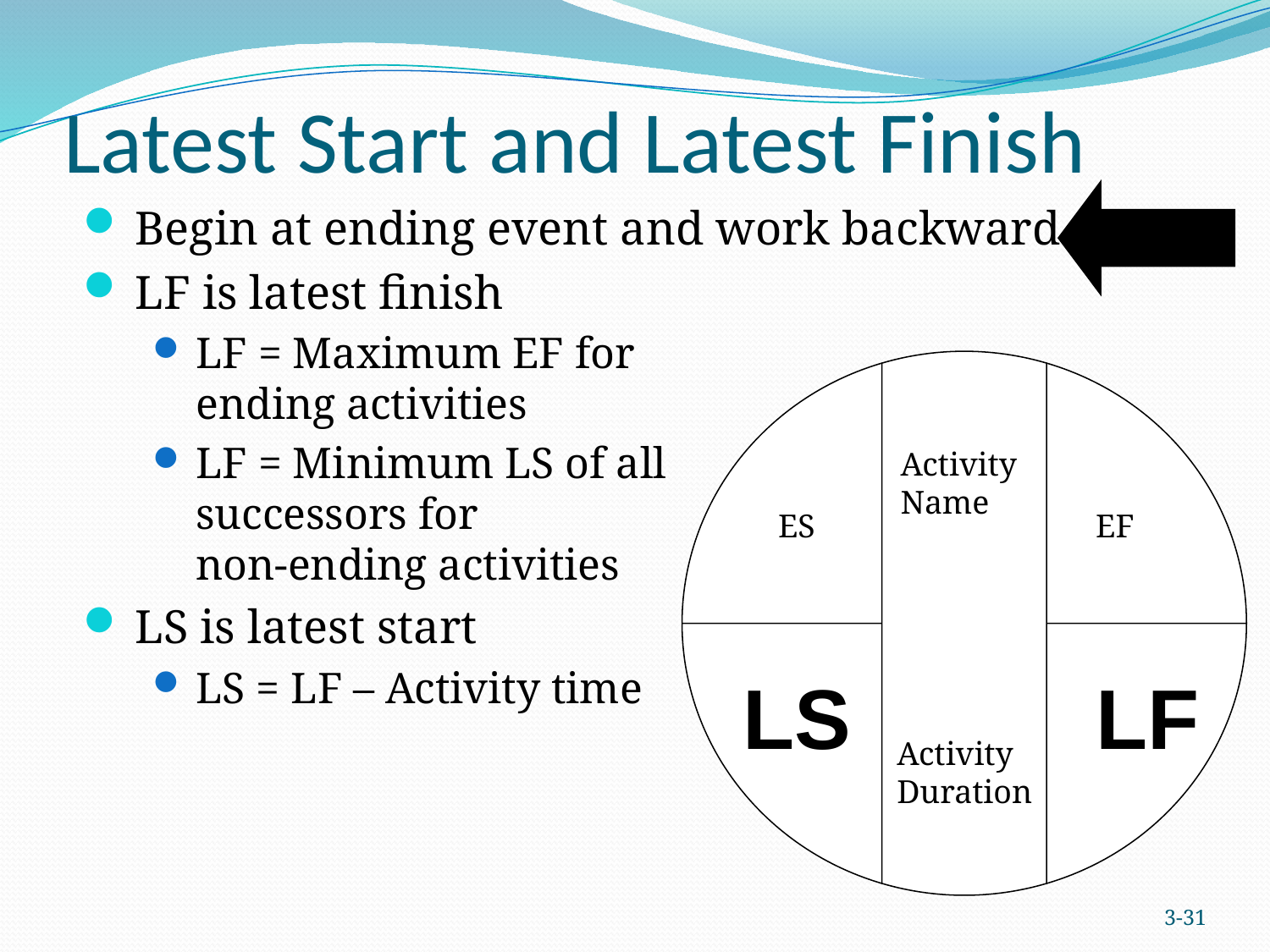

# Latest Start and Latest Finish

Begin at ending event and work backward
LF is latest finish
LF = Maximum EF for
ending activities
LF = Minimum LS of all
successors for
non-ending activities
LS is latest start
LS = LF – Activity time

Activity Name
ES
EF

LS
LF
Activity Duration
3-31